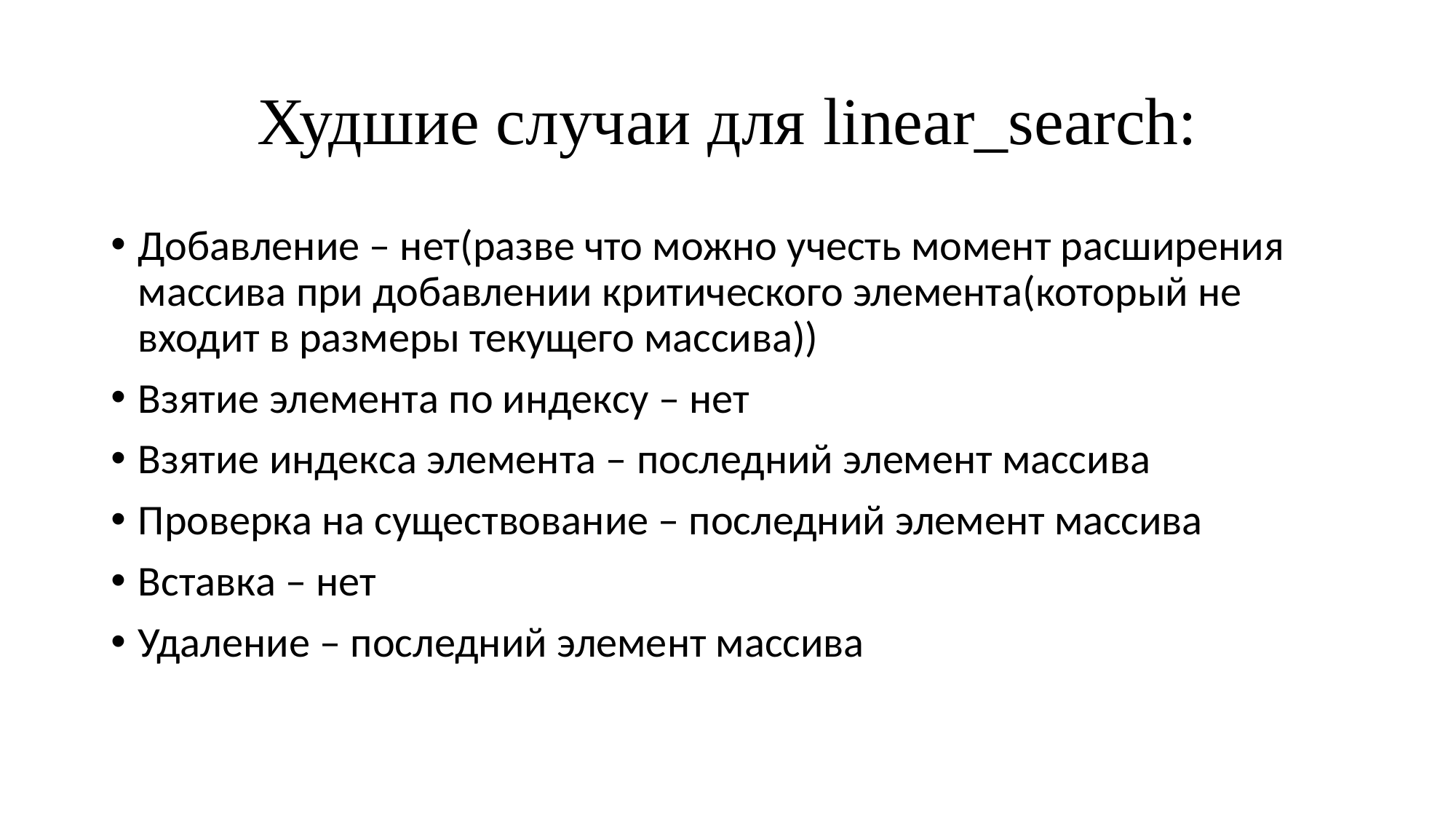

# Худшие случаи для linear_search:
Добавление – нет(разве что можно учесть момент расширения массива при добавлении критического элемента(который не входит в размеры текущего массива))
Взятие элемента по индексу – нет
Взятие индекса элемента – последний элемент массива
Проверка на существование – последний элемент массива
Вставка – нет
Удаление – последний элемент массива